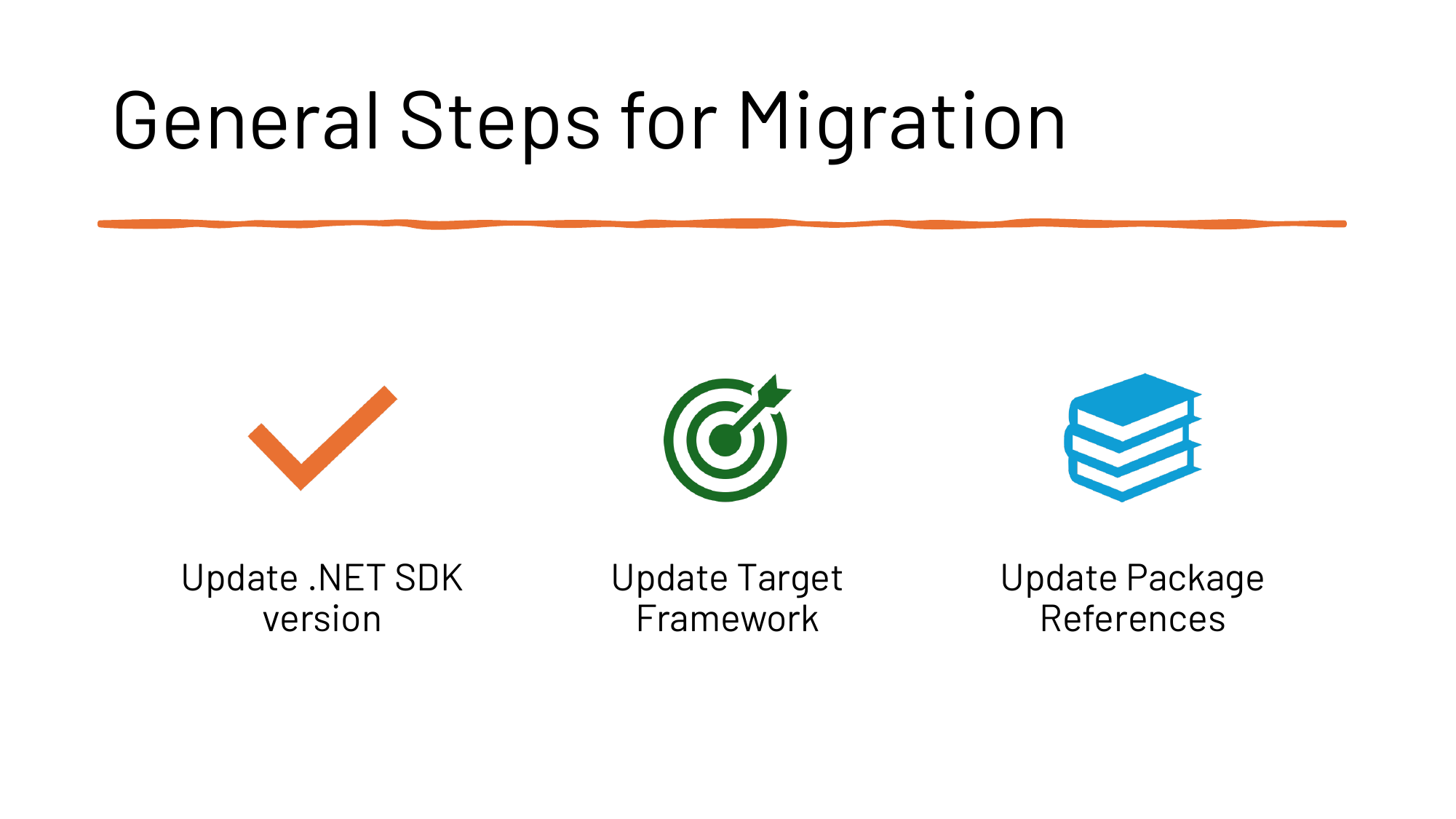

# General Steps for Migration

Update .NET SDK version
Update Target Framework
Update Package References